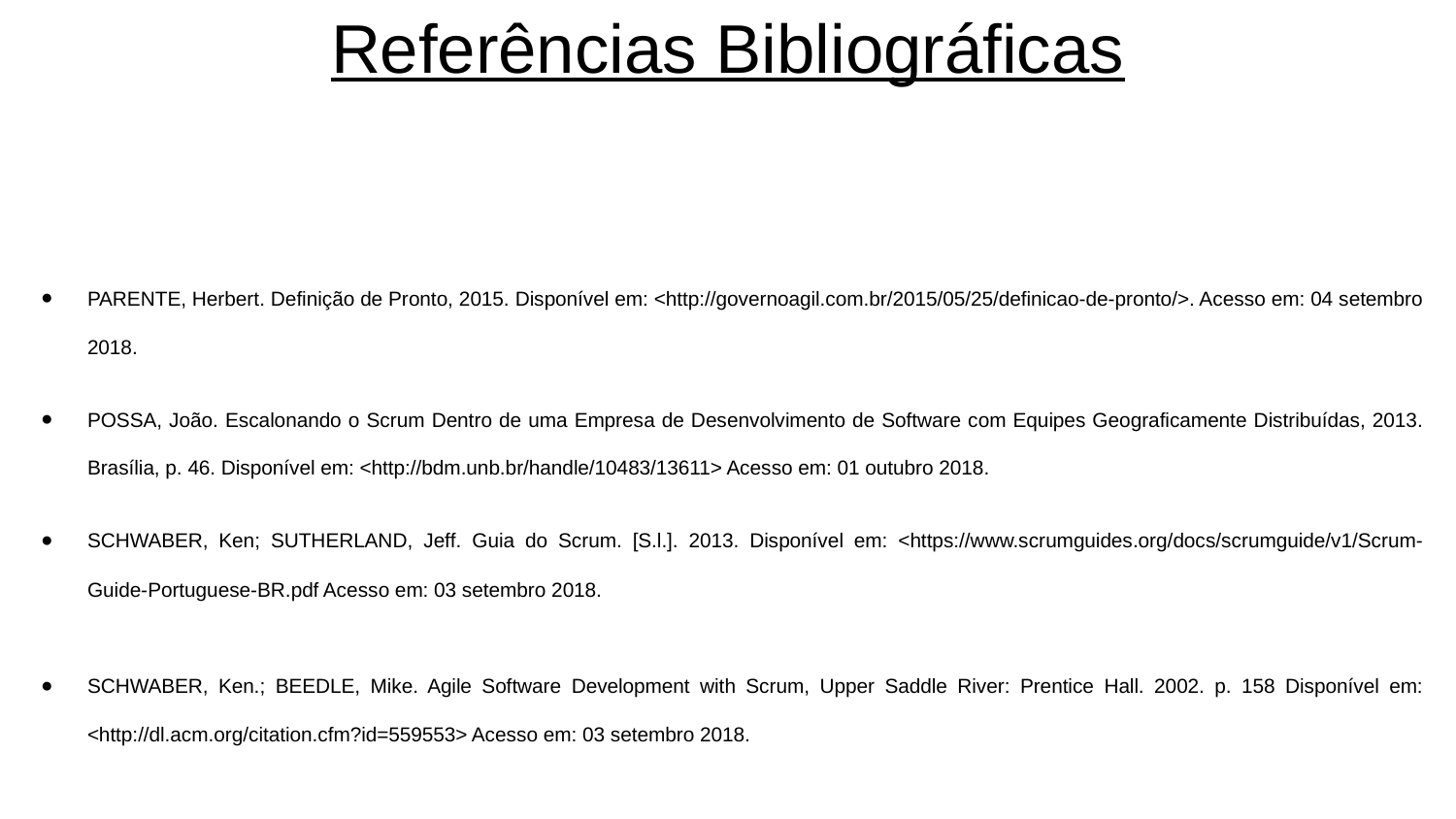

# Referências Bibliográficas

PARENTE, Herbert. Definição de Pronto, 2015. Disponível em: <http://governoagil.com.br/2015/05/25/definicao-de-pronto/>. Acesso em: 04 setembro 2018.
POSSA, João. Escalonando o Scrum Dentro de uma Empresa de Desenvolvimento de Software com Equipes Geograficamente Distribuídas, 2013. Brasília, p. 46. Disponível em: <http://bdm.unb.br/handle/10483/13611> Acesso em: 01 outubro 2018.
SCHWABER, Ken; SUTHERLAND, Jeff. Guia do Scrum. [S.l.]. 2013. Disponível em: <https://www.scrumguides.org/docs/scrumguide/v1/Scrum-Guide-Portuguese-BR.pdf Acesso em: 03 setembro 2018.
SCHWABER, Ken.; BEEDLE, Mike. Agile Software Development with Scrum, Upper Saddle River: Prentice Hall. 2002. p. 158 Disponível em: <http://dl.acm.org/citation.cfm?id=559553> Acesso em: 03 setembro 2018.